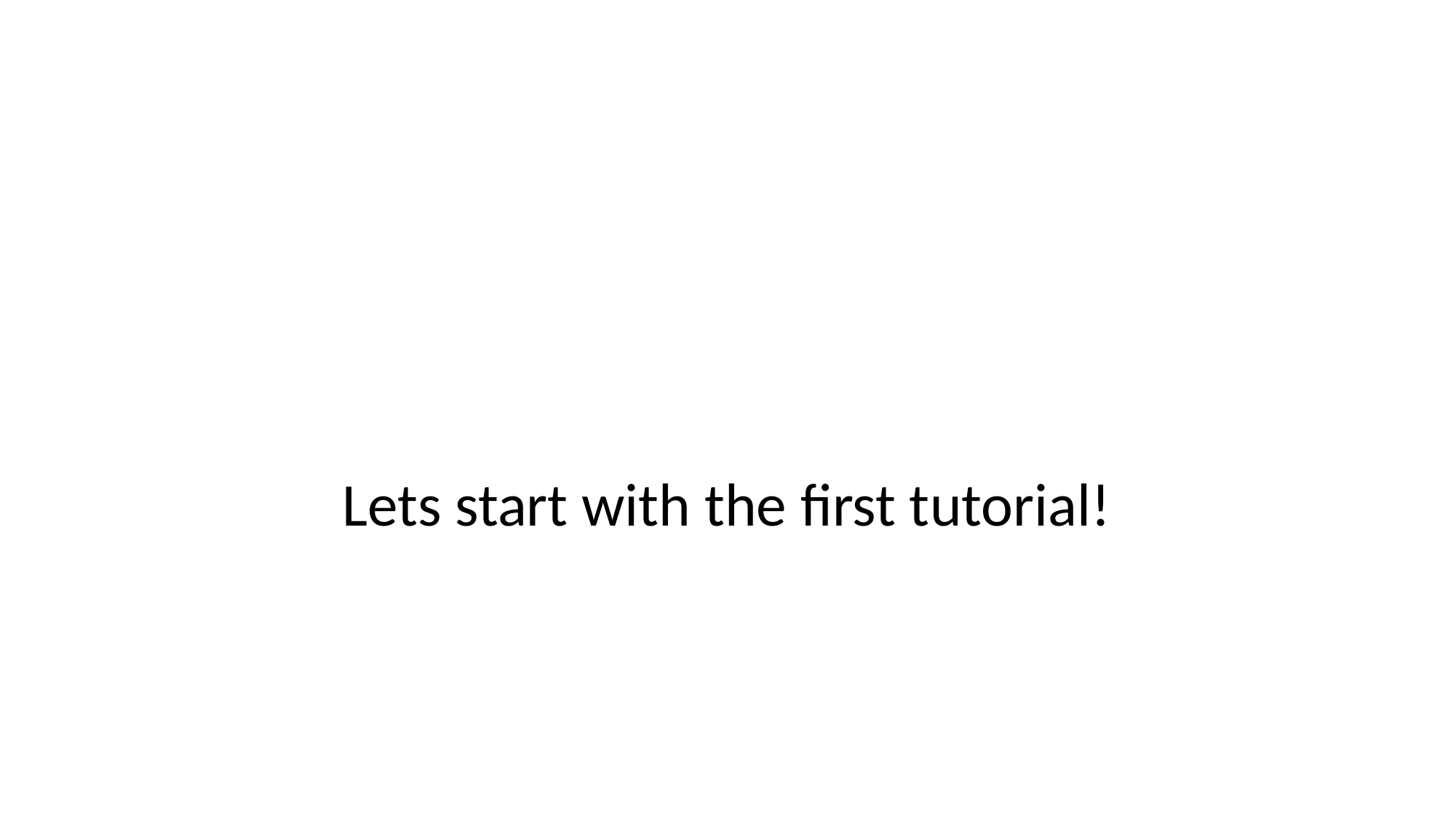

# Lets start with the first tutorial!